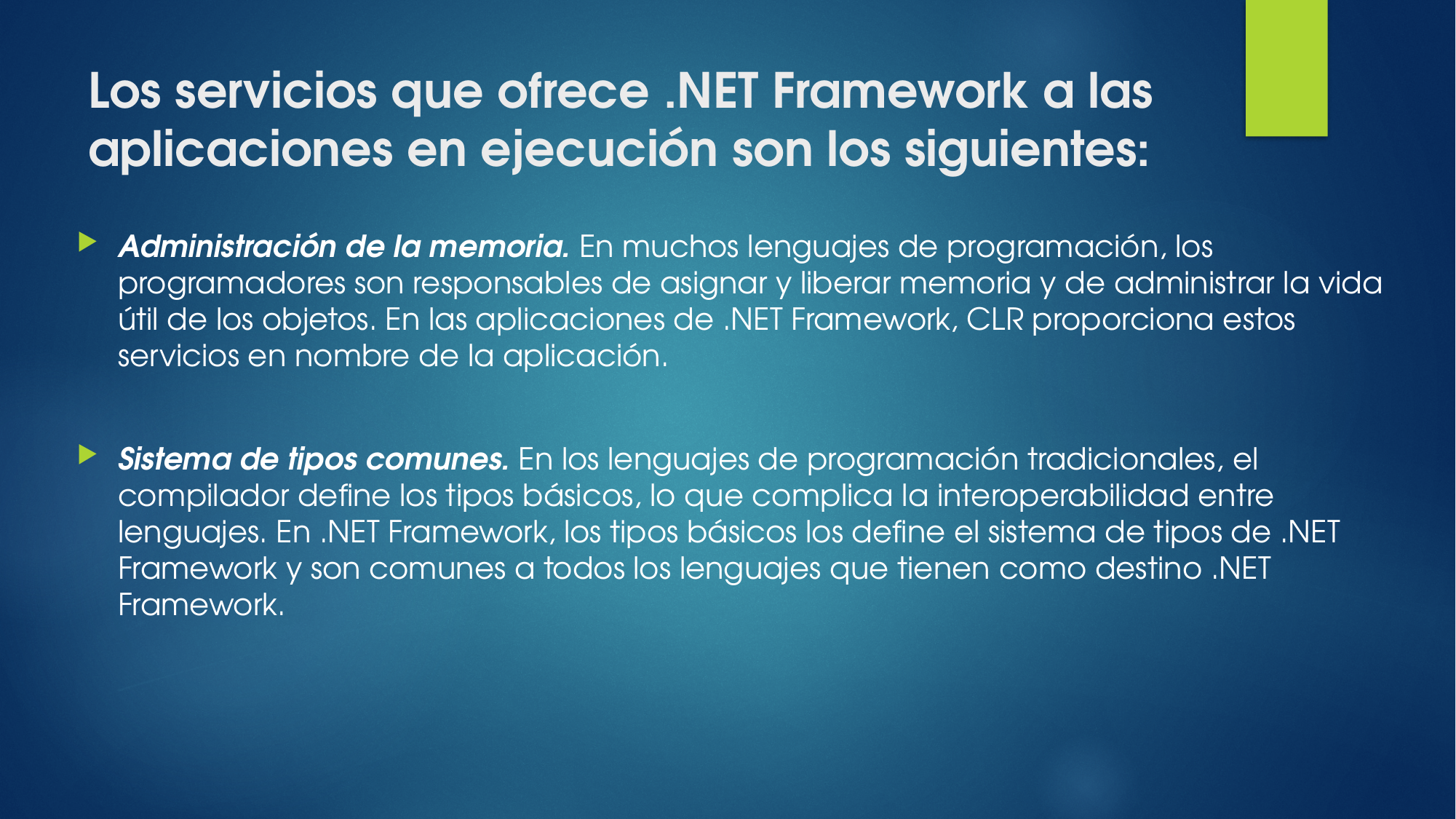

# Los servicios que ofrece .NET Framework a las aplicaciones en ejecución son los siguientes:
Administración de la memoria. En muchos lenguajes de programación, los programadores son responsables de asignar y liberar memoria y de administrar la vida útil de los objetos. En las aplicaciones de .NET Framework, CLR proporciona estos servicios en nombre de la aplicación.

Sistema de tipos comunes. En los lenguajes de programación tradicionales, el compilador define los tipos básicos, lo que complica la interoperabilidad entre lenguajes. En .NET Framework, los tipos básicos los define el sistema de tipos de .NET Framework y son comunes a todos los lenguajes que tienen como destino .NET Framework.